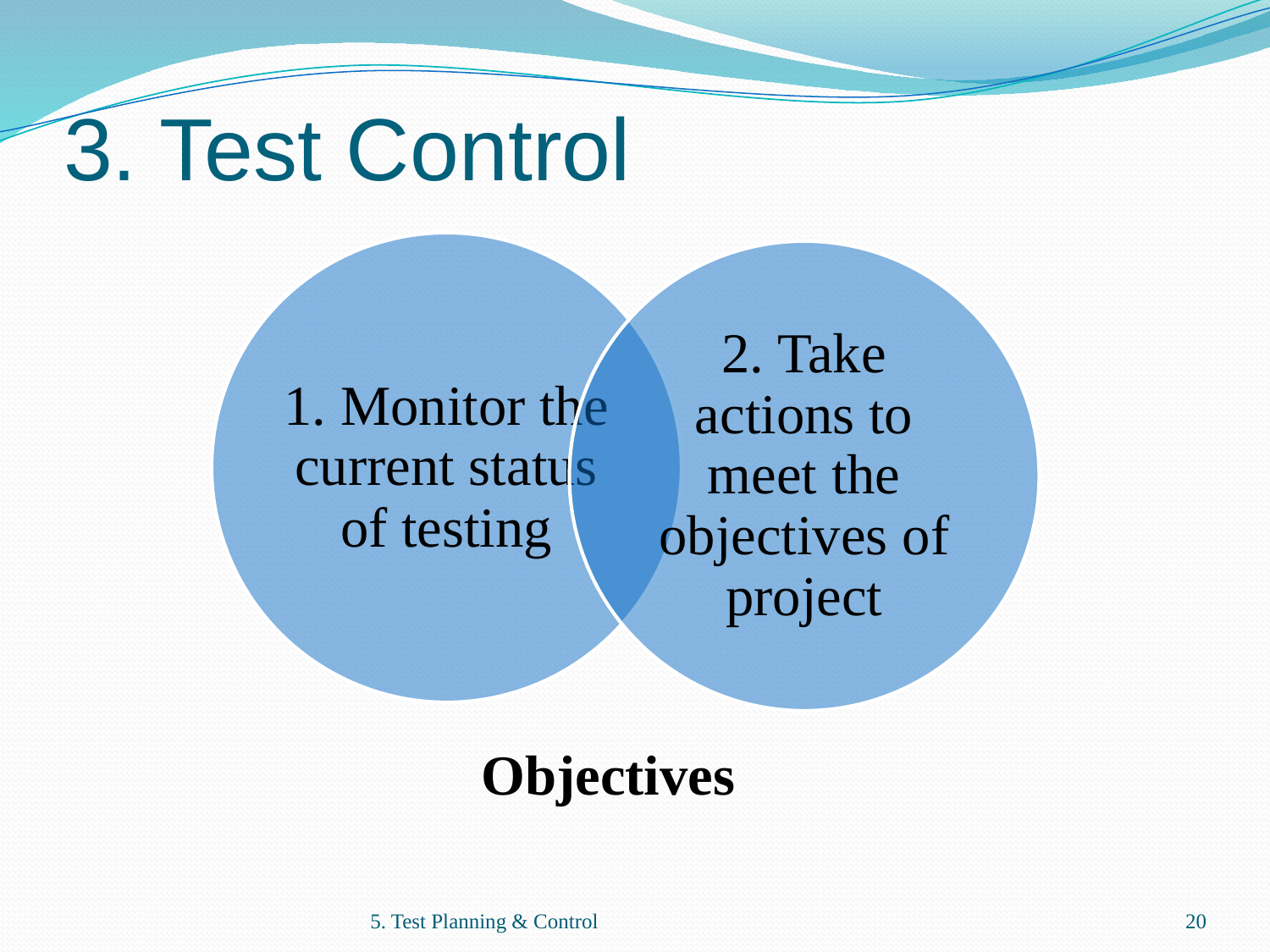

# 3. Test Control
1. Monitor the current status of testing
2. Take actions to meet the objectives of project
Objectives
5. Test Planning & Control
20